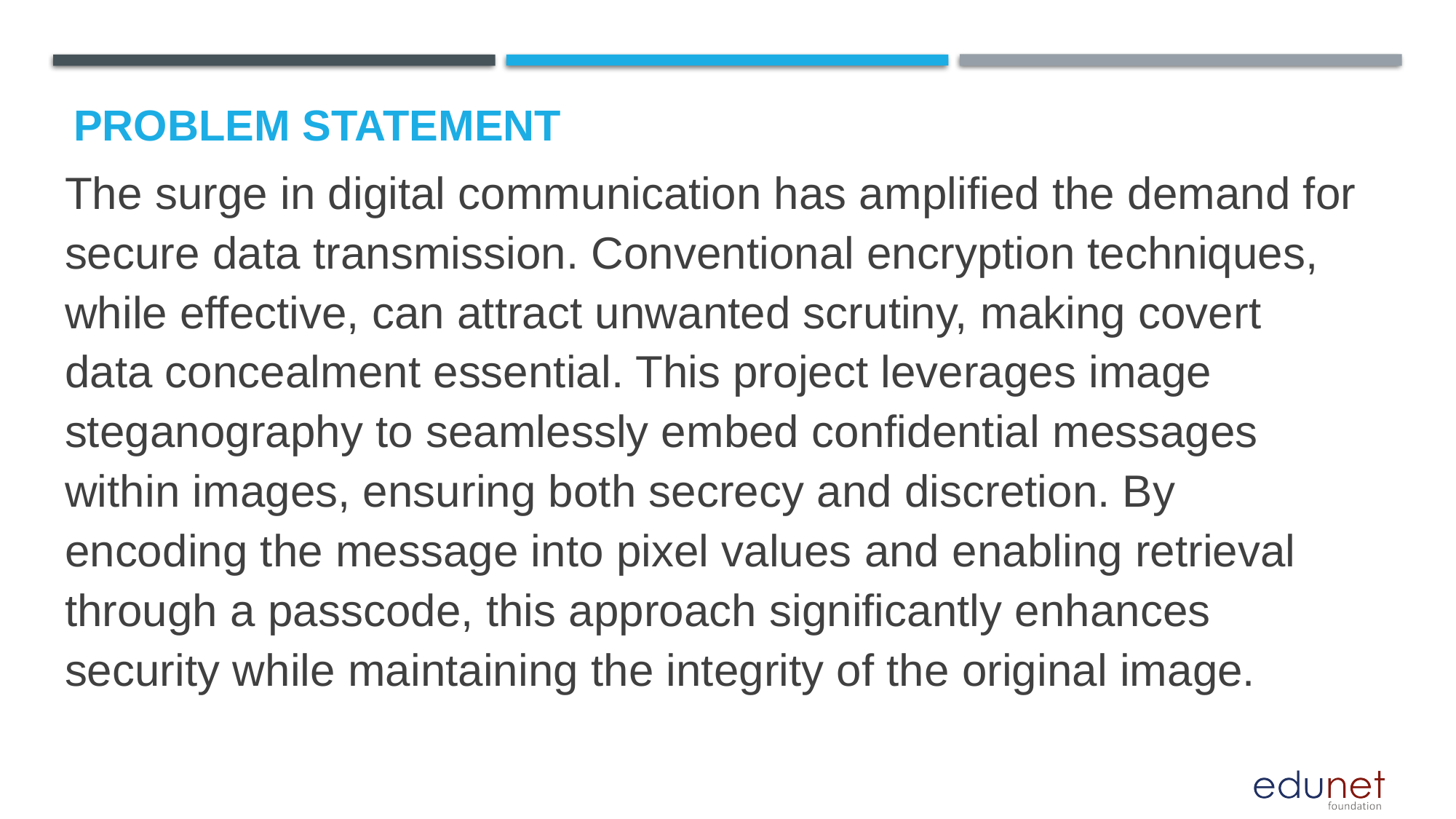

# Problem Statement
The surge in digital communication has amplified the demand for secure data transmission. Conventional encryption techniques, while effective, can attract unwanted scrutiny, making covert data concealment essential. This project leverages image steganography to seamlessly embed confidential messages within images, ensuring both secrecy and discretion. By encoding the message into pixel values and enabling retrieval through a passcode, this approach significantly enhances security while maintaining the integrity of the original image.